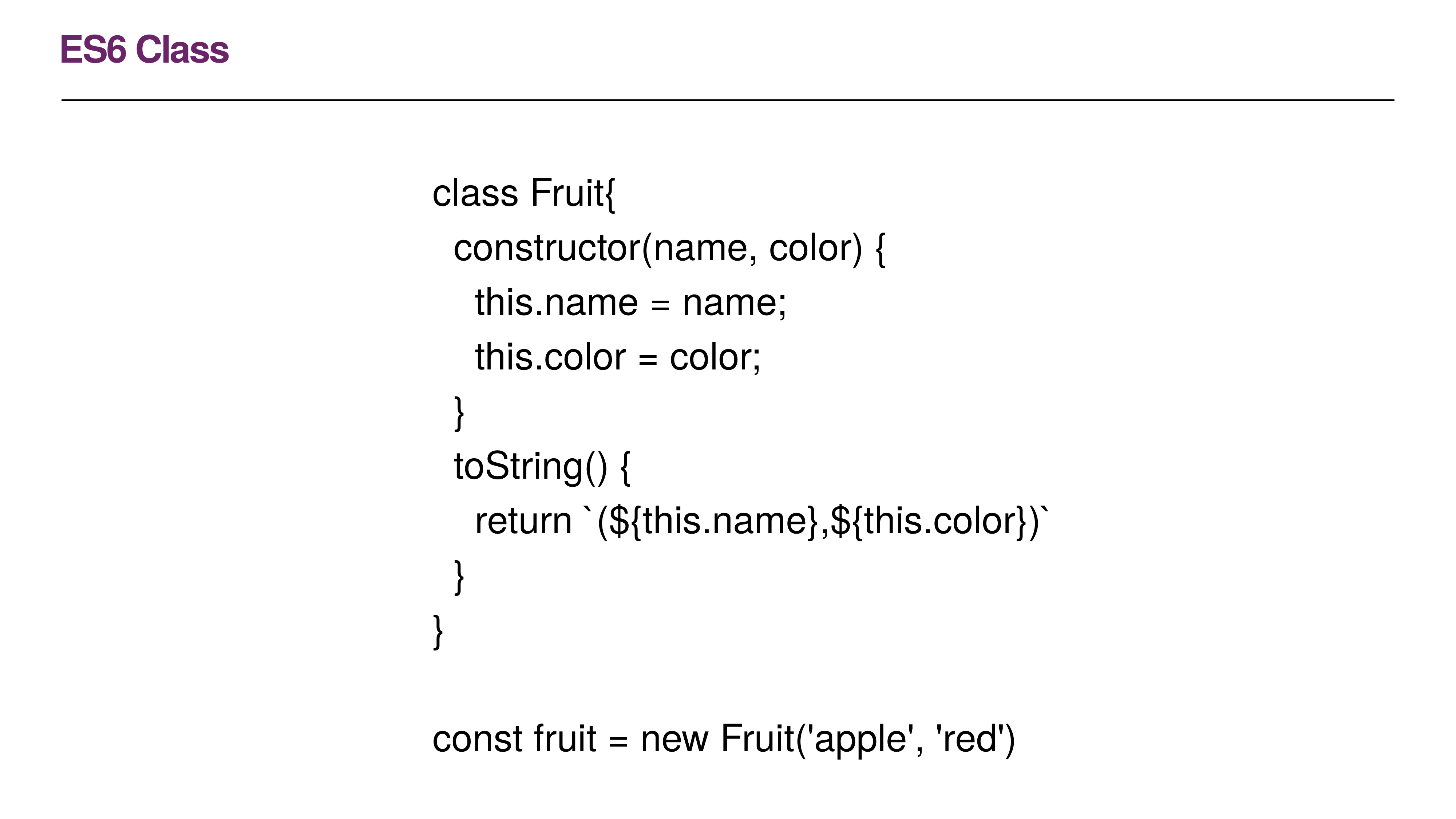

# ES6 Class

class Fruit{
  constructor(name, color) {
    this.name = name;
    this.color = color;
  }
  toString() {
    return `(${this.name},${this.color})`
  }
}

const fruit = new Fruit('apple', 'red')

6